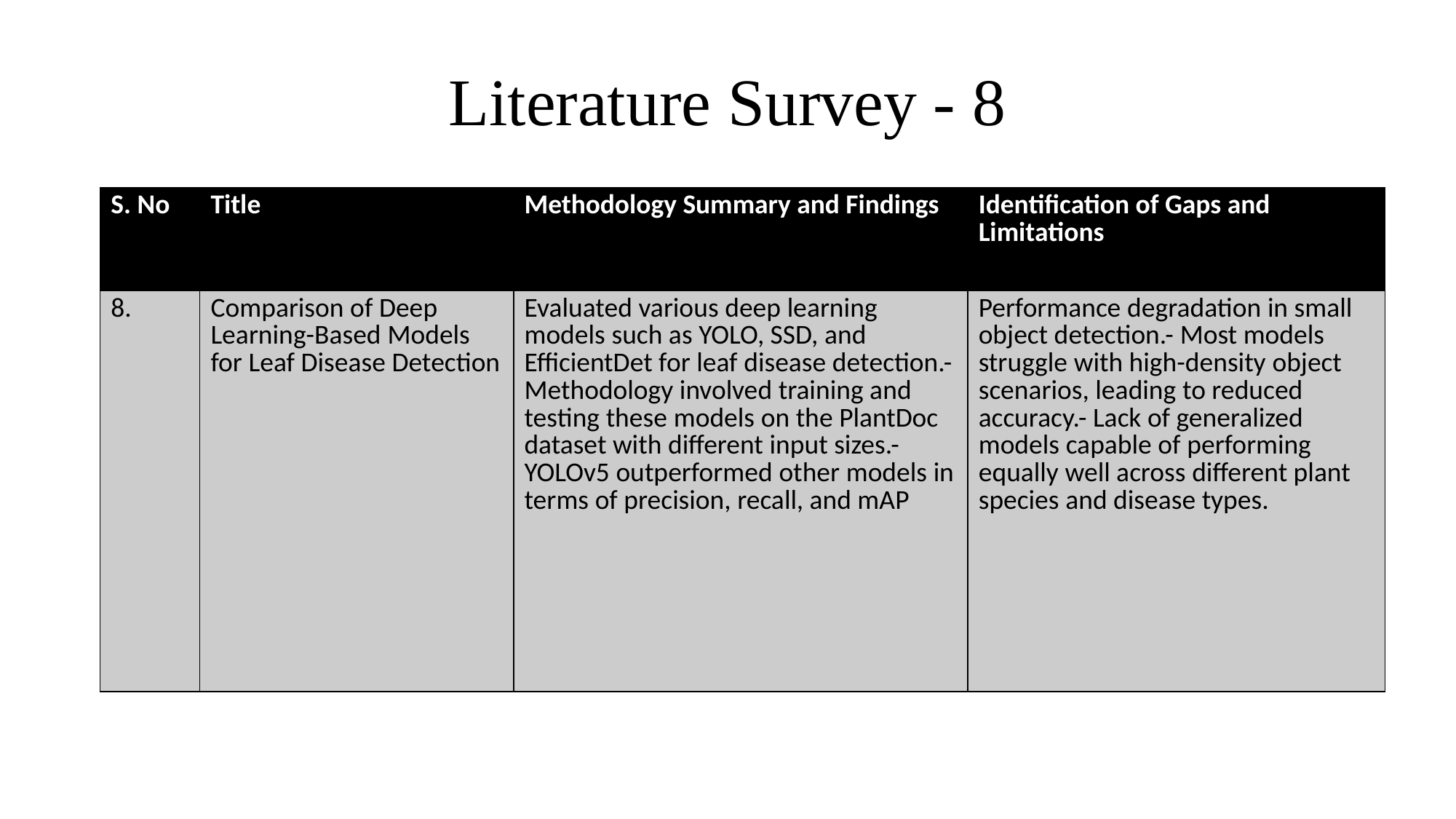

# Literature Survey - 8
| S. No | Title | Methodology Summary and Findings | Identification of Gaps and Limitations |
| --- | --- | --- | --- |
| 8. | Comparison of Deep Learning-Based Models for Leaf Disease Detection | Evaluated various deep learning models such as YOLO, SSD, and EfficientDet for leaf disease detection.- Methodology involved training and testing these models on the PlantDoc dataset with different input sizes.- YOLOv5 outperformed other models in terms of precision, recall, and mAP | Performance degradation in small object detection.- Most models struggle with high-density object scenarios, leading to reduced accuracy.- Lack of generalized models capable of performing equally well across different plant species and disease types. |